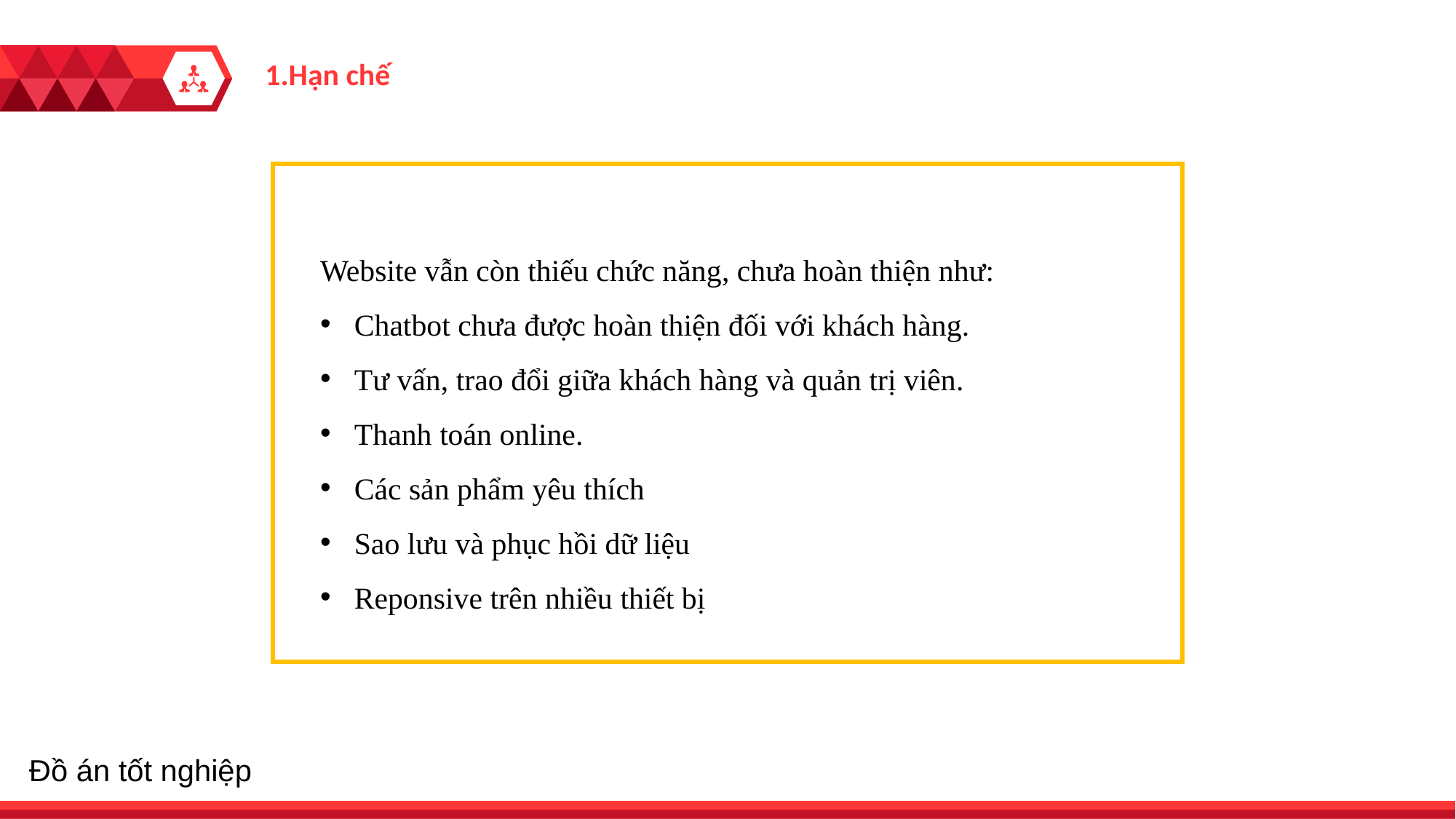

1.Hạn chế

Website vẫn còn thiếu chức năng, chưa hoàn thiện như:
Chatbot chưa được hoàn thiện đối với khách hàng.
Tư vấn, trao đổi giữa khách hàng và quản trị viên.
Thanh toán online.
Các sản phẩm yêu thích
Sao lưu và phục hồi dữ liệu
Reponsive trên nhiều thiết bị
Đồ án tốt nghiệp